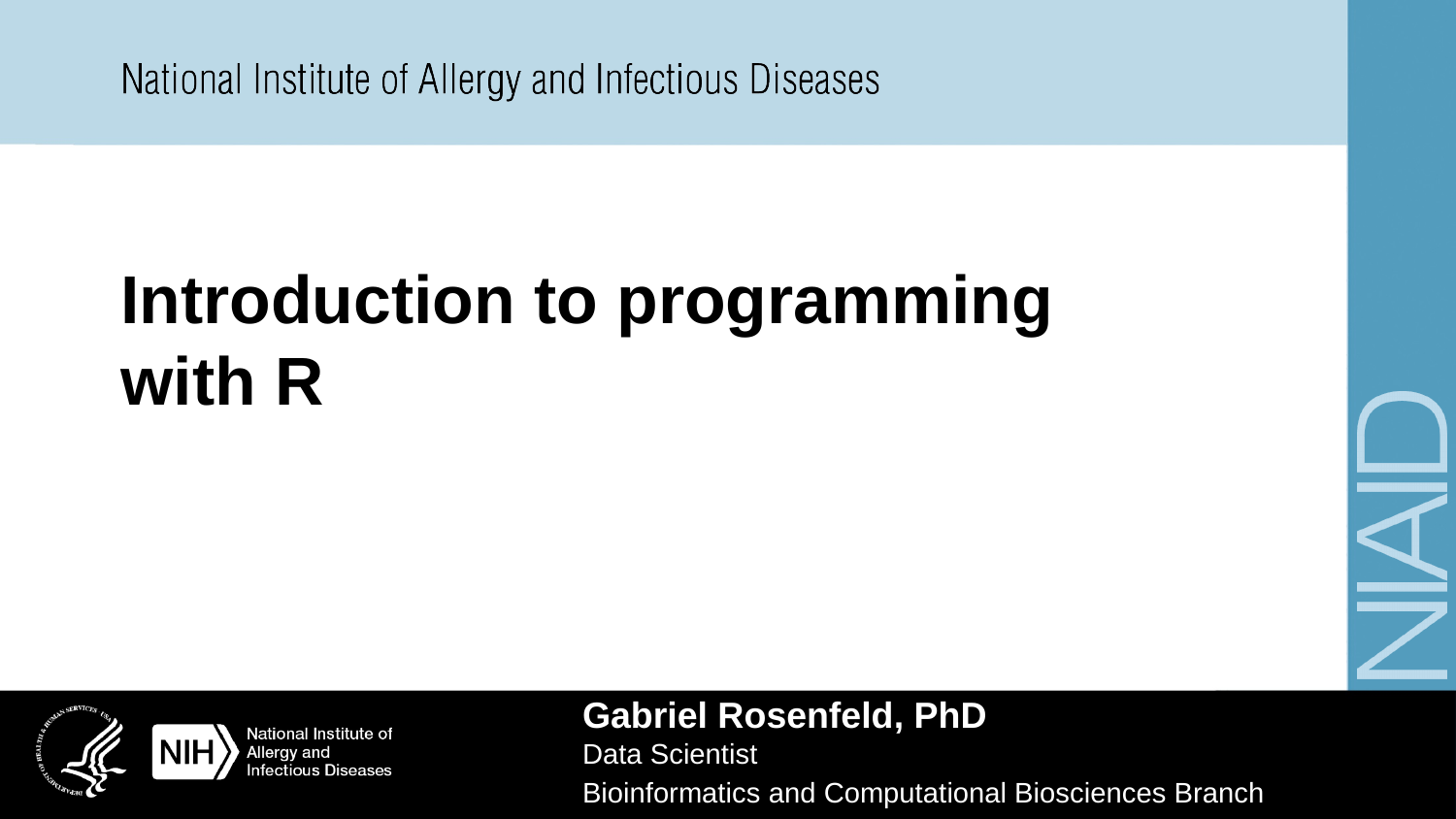

# Introduction to programming with R
Gabriel Rosenfeld, PhD
Data Scientist
Bioinformatics and Computational Biosciences Branch